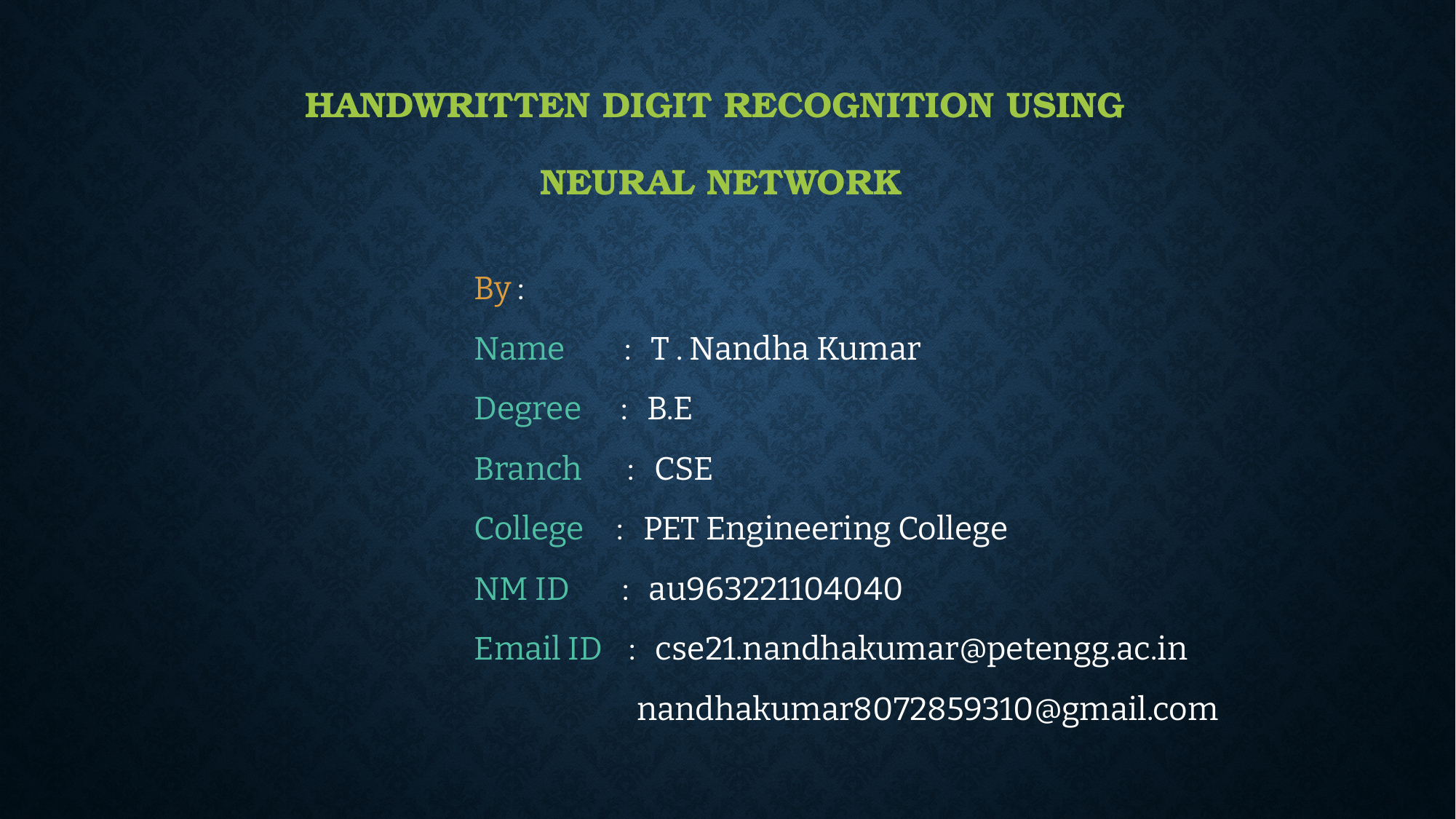

# Handwritten digit recognition using neural network
By :
Name         :   T . Nandha Kumar
Degree      :   B.E
Branch       :   CSE
College     :   PET Engineering College
NM ID        :   au963221104040
Email ID    :   cse21.nandhakumar@petengg.ac.in
	          nandhakumar8072859310@gmail.com